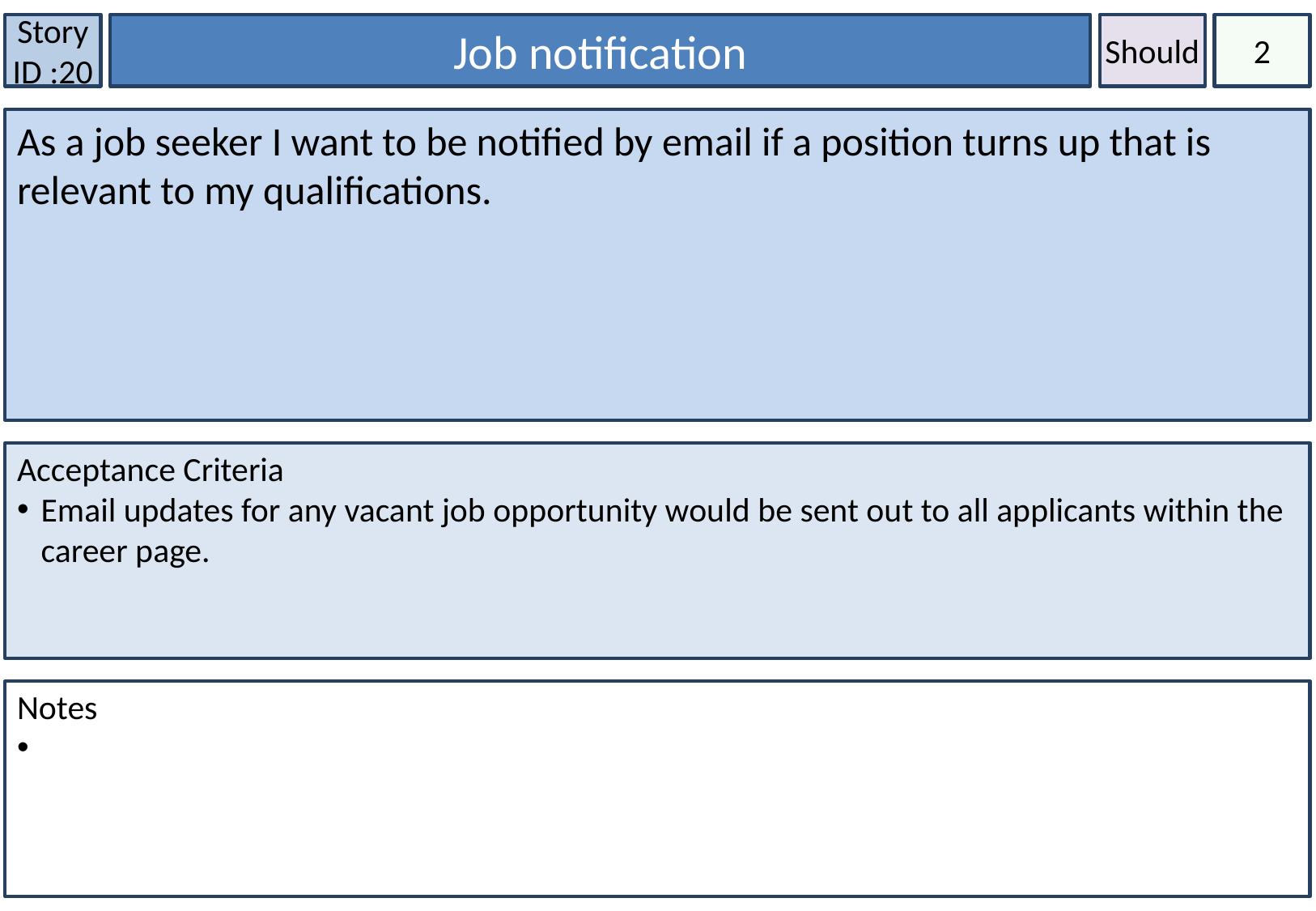

Story ID :20
Job notification
Should
2
As a job seeker I want to be notified by email if a position turns up that is relevant to my qualifications.
Acceptance Criteria
Email updates for any vacant job opportunity would be sent out to all applicants within the career page.
Notes